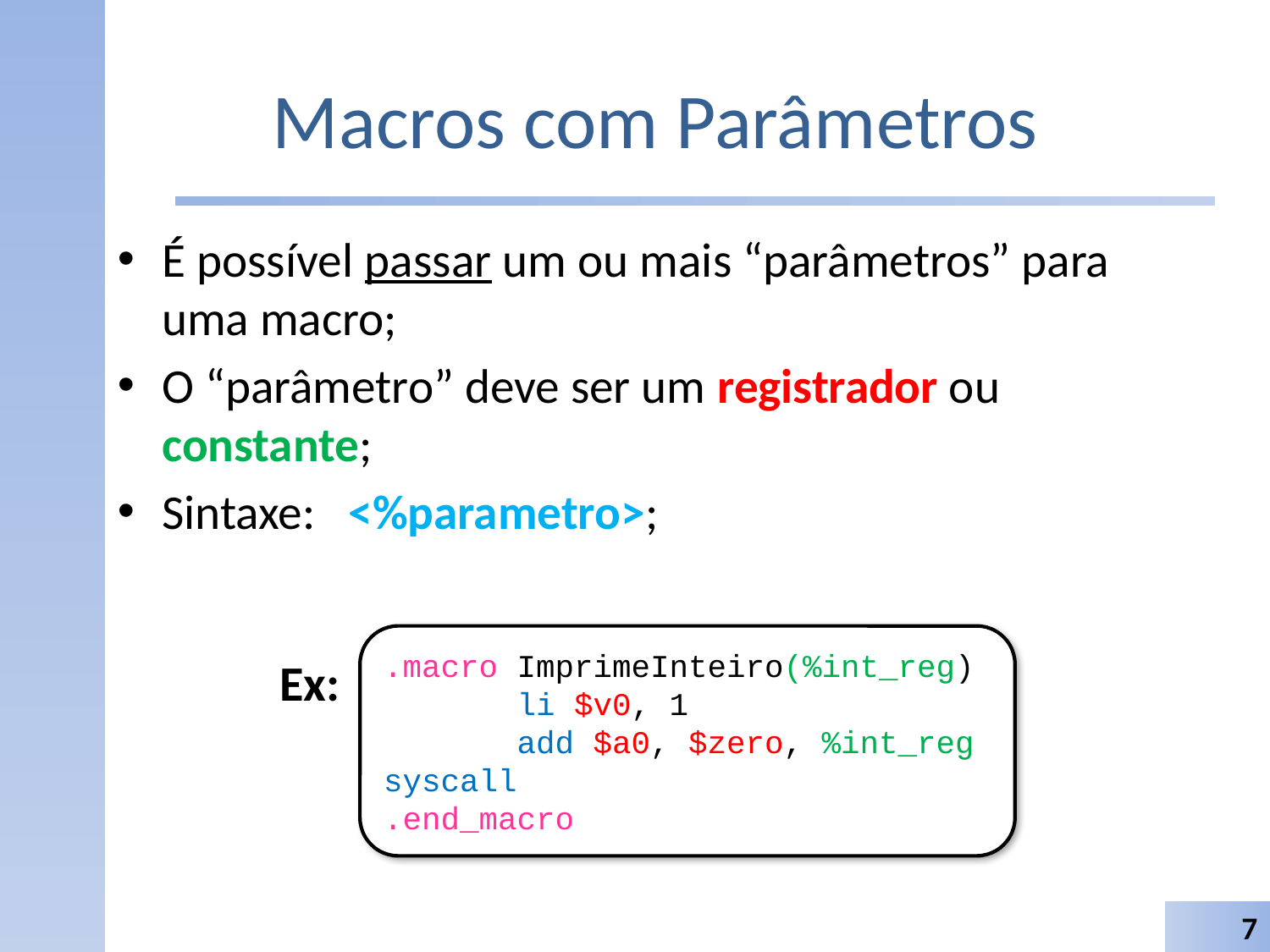

# Macros com Parâmetros
É possível passar um ou mais “parâmetros” para uma macro;
O “parâmetro” deve ser um registrador ou constante;
Sintaxe:   <%parametro>;

.macro ImprimeInteiro(%int_reg)
       li $v0, 1
       add $a0, $zero, %int_reg
syscall
.end_macro
Ex:
7